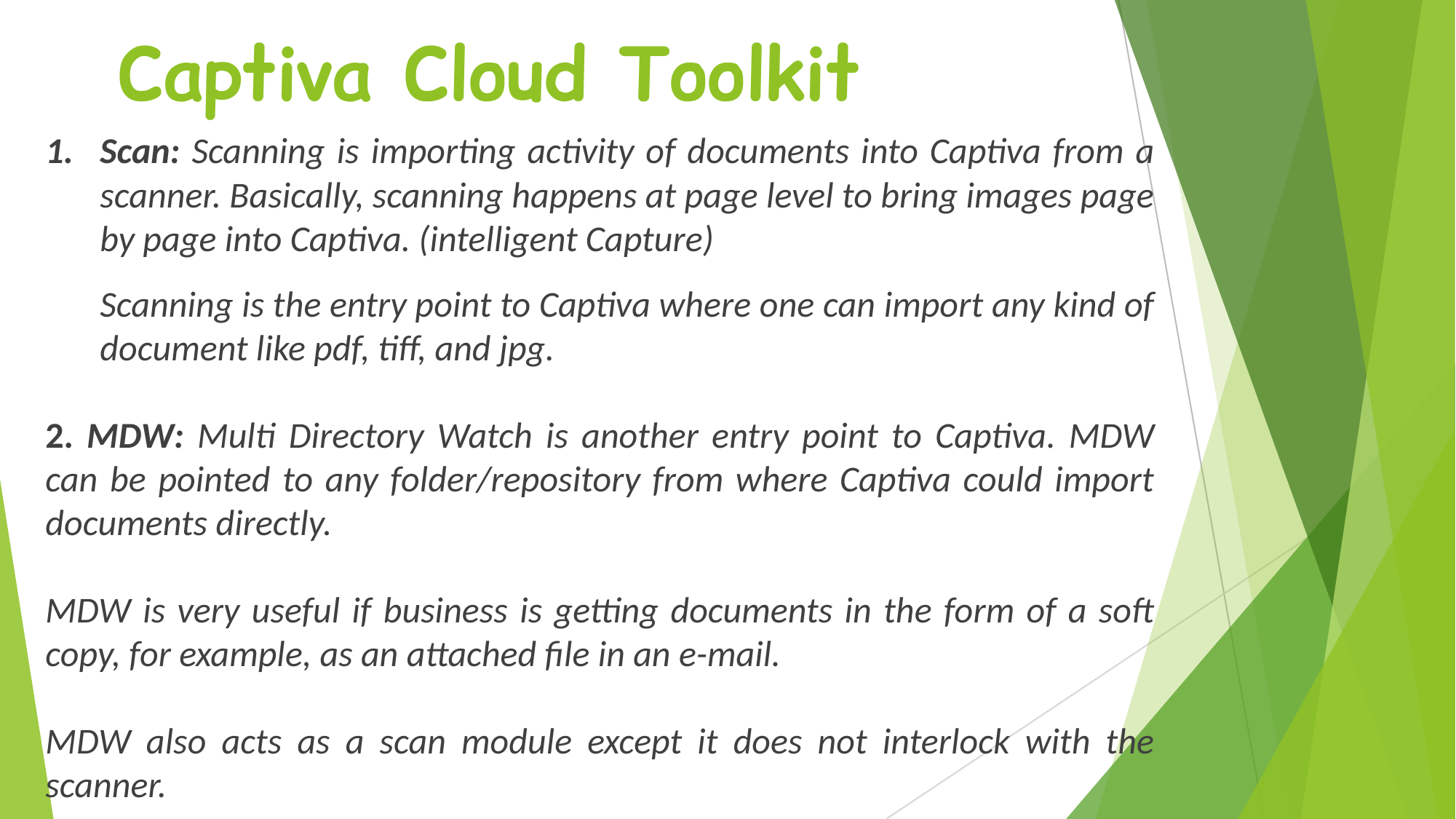

# Captiva Cloud Toolkit
Scan: Scanning is importing activity of documents into Captiva from a scanner. Basically, scanning happens at page level to bring images page by page into Captiva. (intelligent Capture)

	Scanning is the entry point to Captiva where one can import any kind of document like pdf, tiff, and jpg.

2. MDW: Multi Directory Watch is another entry point to Captiva. MDW can be pointed to any folder/repository from where Captiva could import documents directly.

MDW is very useful if business is getting documents in the form of a soft copy, for example, as an attached file in an e-mail.

MDW also acts as a scan module except it does not interlock with the scanner.